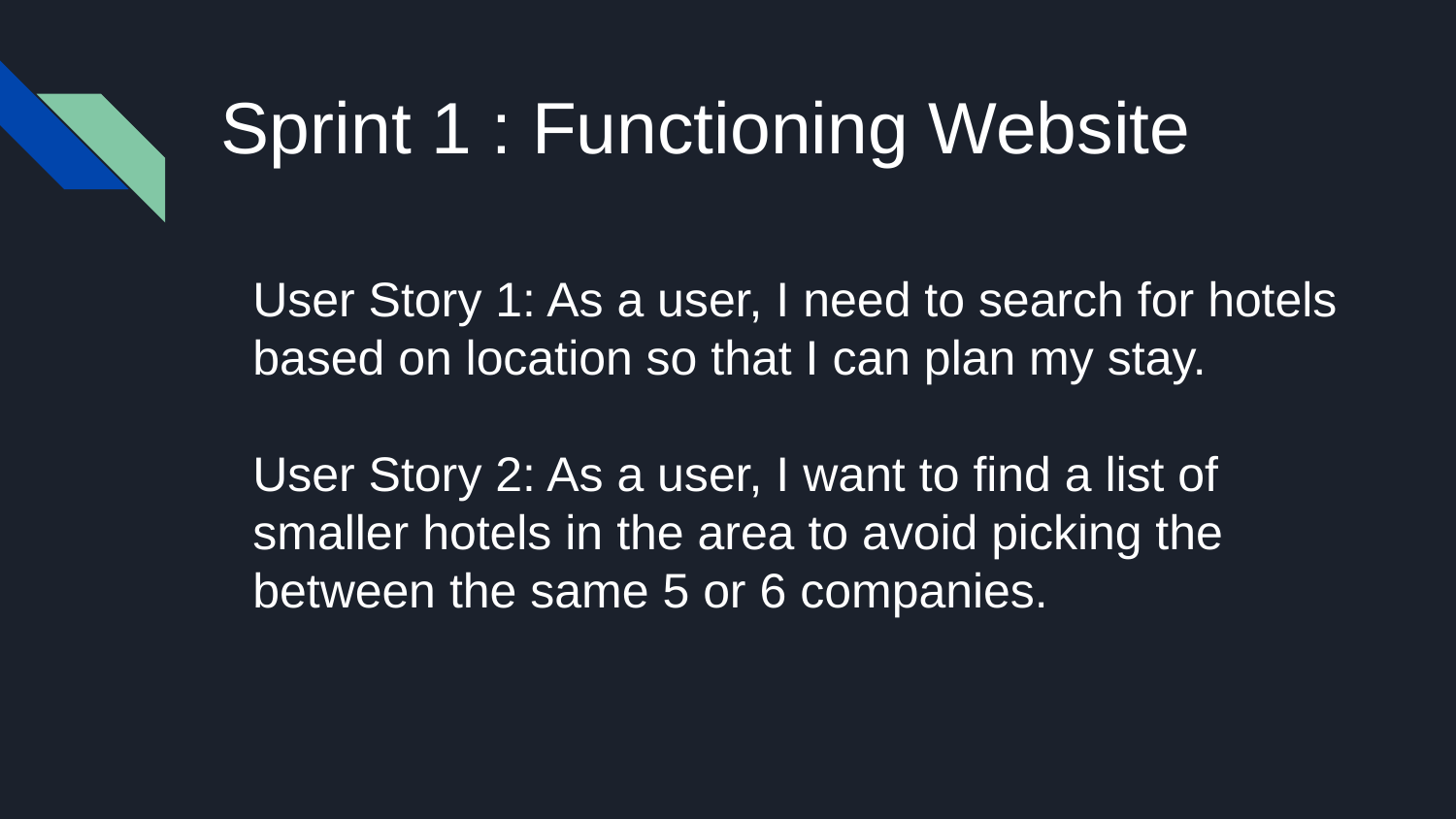

# Sprint 1 : Functioning Website
User Story 1: As a user, I need to search for hotels based on location so that I can plan my stay.

User Story 2: As a user, I want to find a list of smaller hotels in the area to avoid picking the between the same 5 or 6 companies.